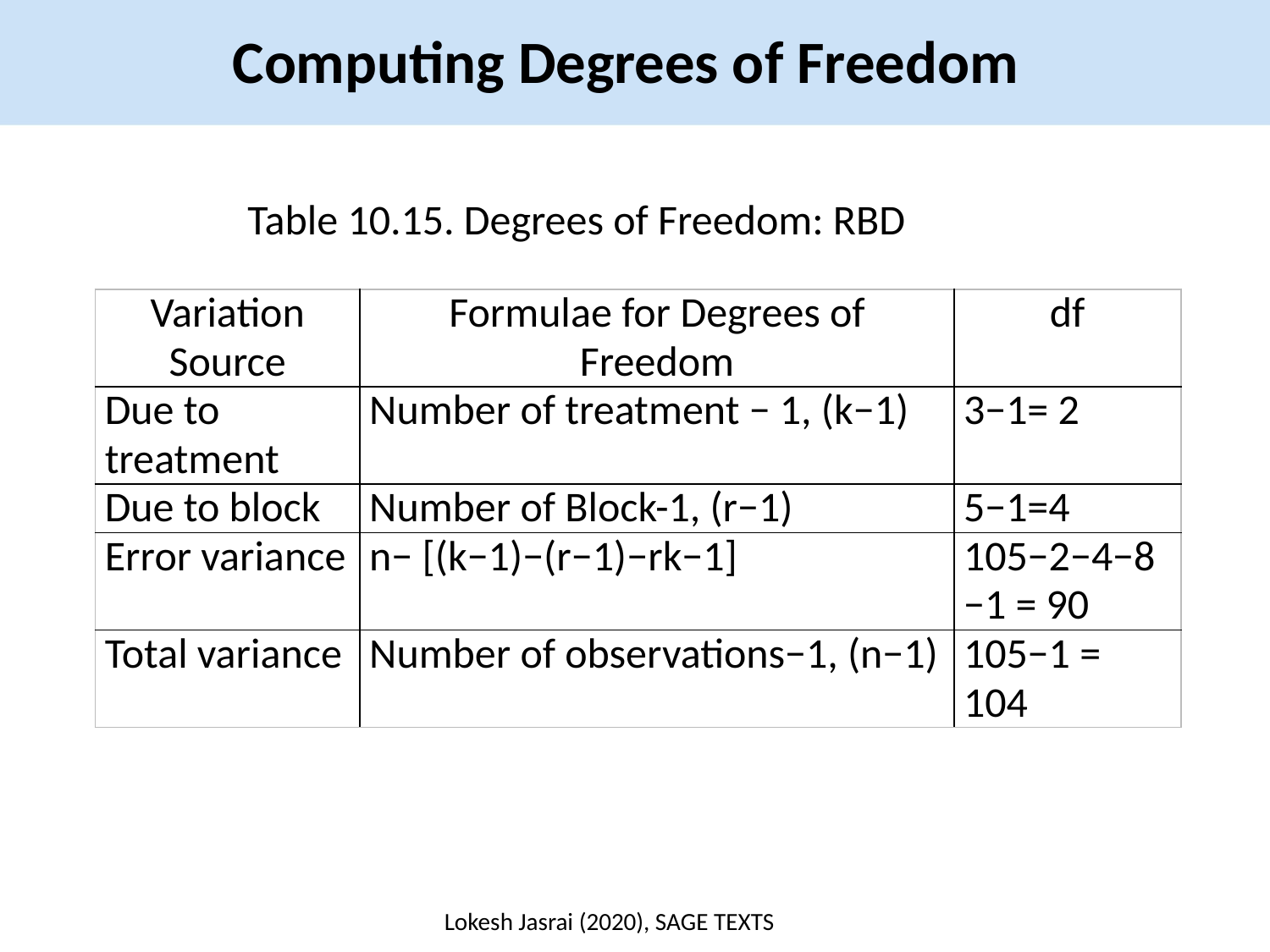

Computing Degrees of Freedom
Table 10.15. Degrees of Freedom: RBD
| Variation Source | Formulae for Degrees of Freedom | df |
| --- | --- | --- |
| Due to treatment | Number of treatment − 1, (k−1) | 3−1= 2 |
| Due to block | Number of Block-1, (r−1) | 5−1=4 |
| Error variance | n− [(k−1)−(r−1)−rk−1] | 105−2−4−8−1 = 90 |
| Total variance | Number of observations−1, (n−1) | 105−1 = 104 |
Lokesh Jasrai (2020), SAGE TEXTS